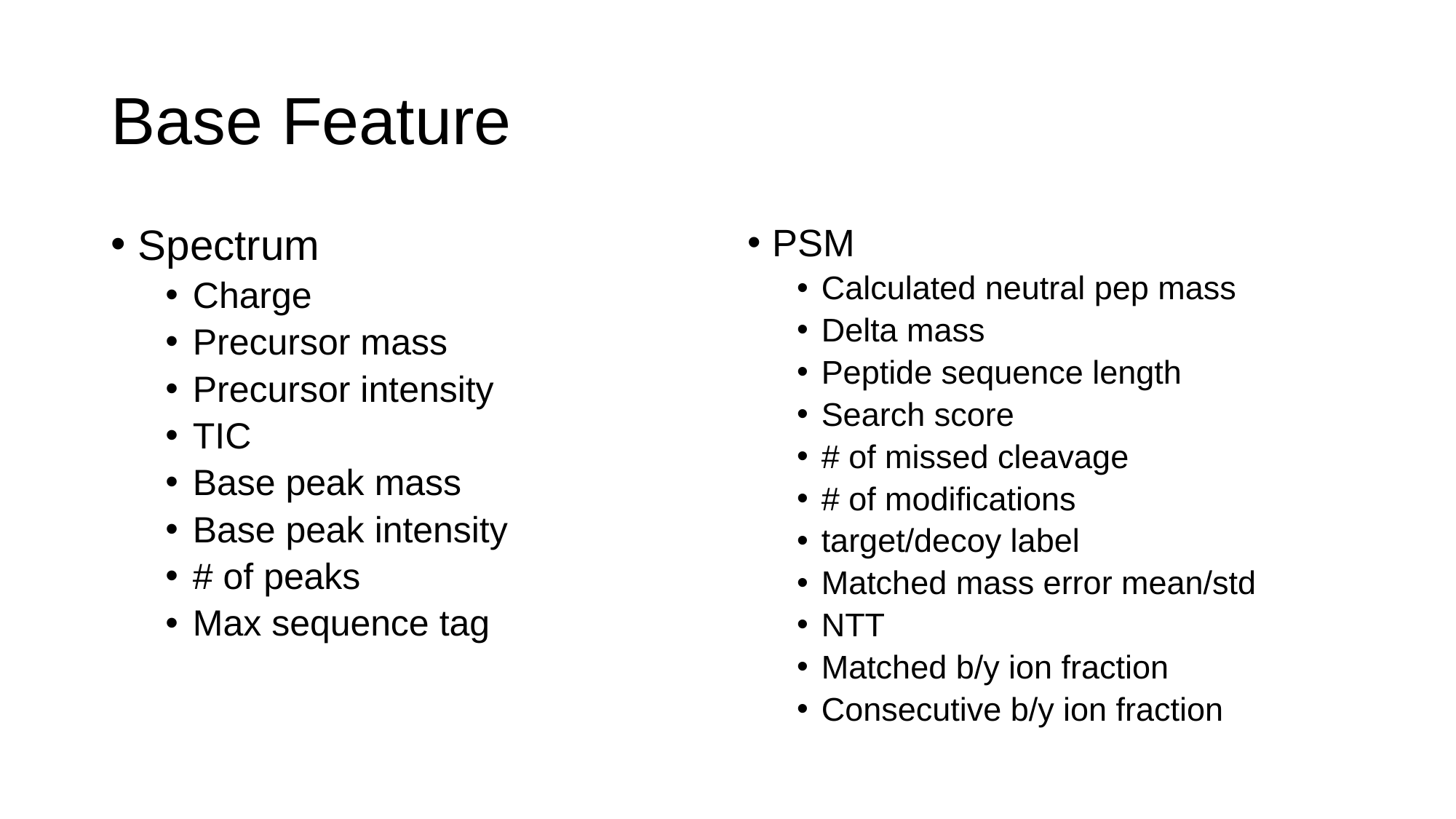

# Base Feature
Spectrum
Charge
Precursor mass
Precursor intensity
TIC
Base peak mass
Base peak intensity
# of peaks
Max sequence tag
PSM
Calculated neutral pep mass
Delta mass
Peptide sequence length
Search score
# of missed cleavage
# of modifications
target/decoy label
Matched mass error mean/std
NTT
Matched b/y ion fraction
Consecutive b/y ion fraction